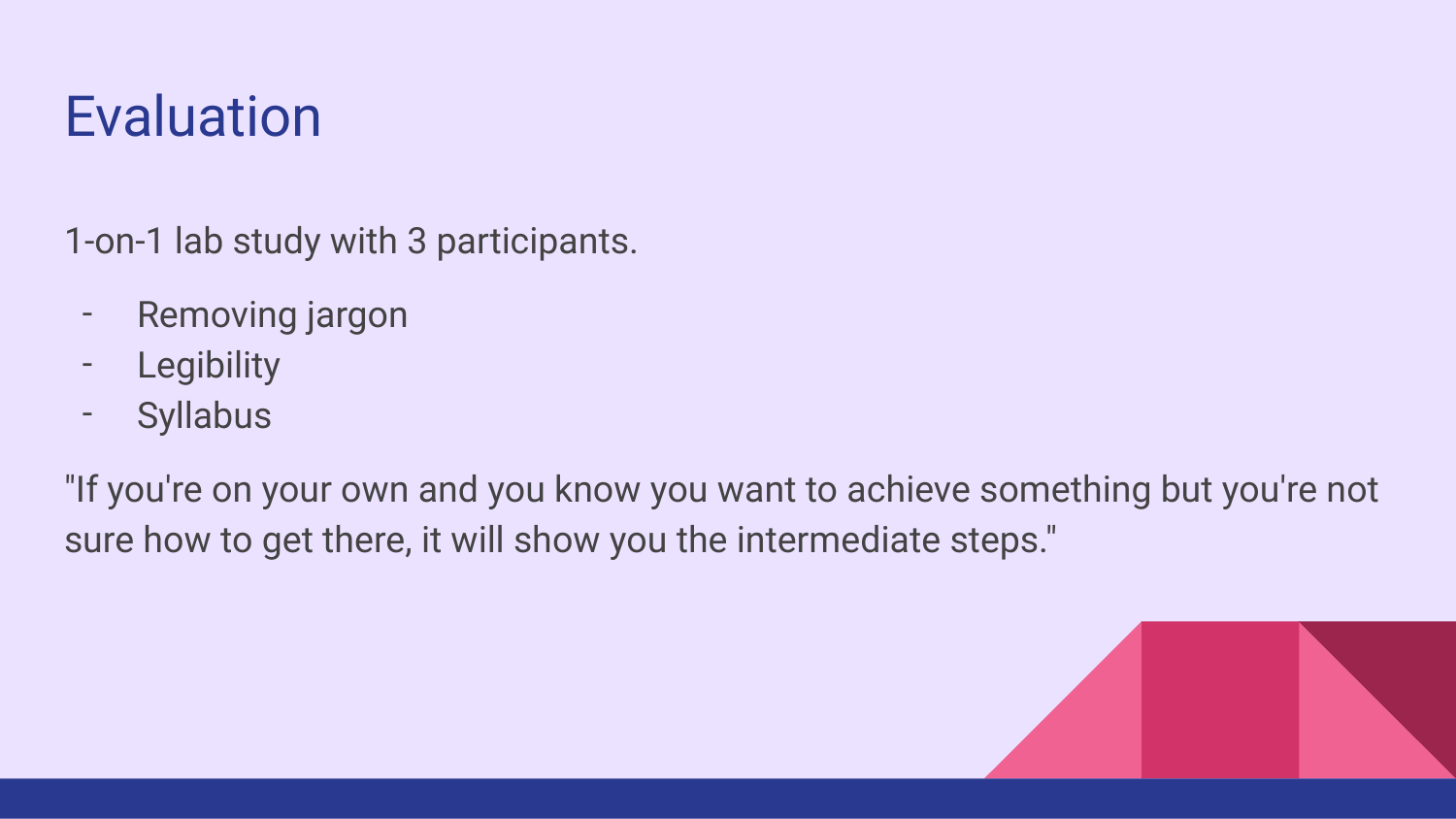

# Evaluation
1-on-1 lab study with 3 participants.
Removing jargon
Legibility
Syllabus
"If you're on your own and you know you want to achieve something but you're not sure how to get there, it will show you the intermediate steps."